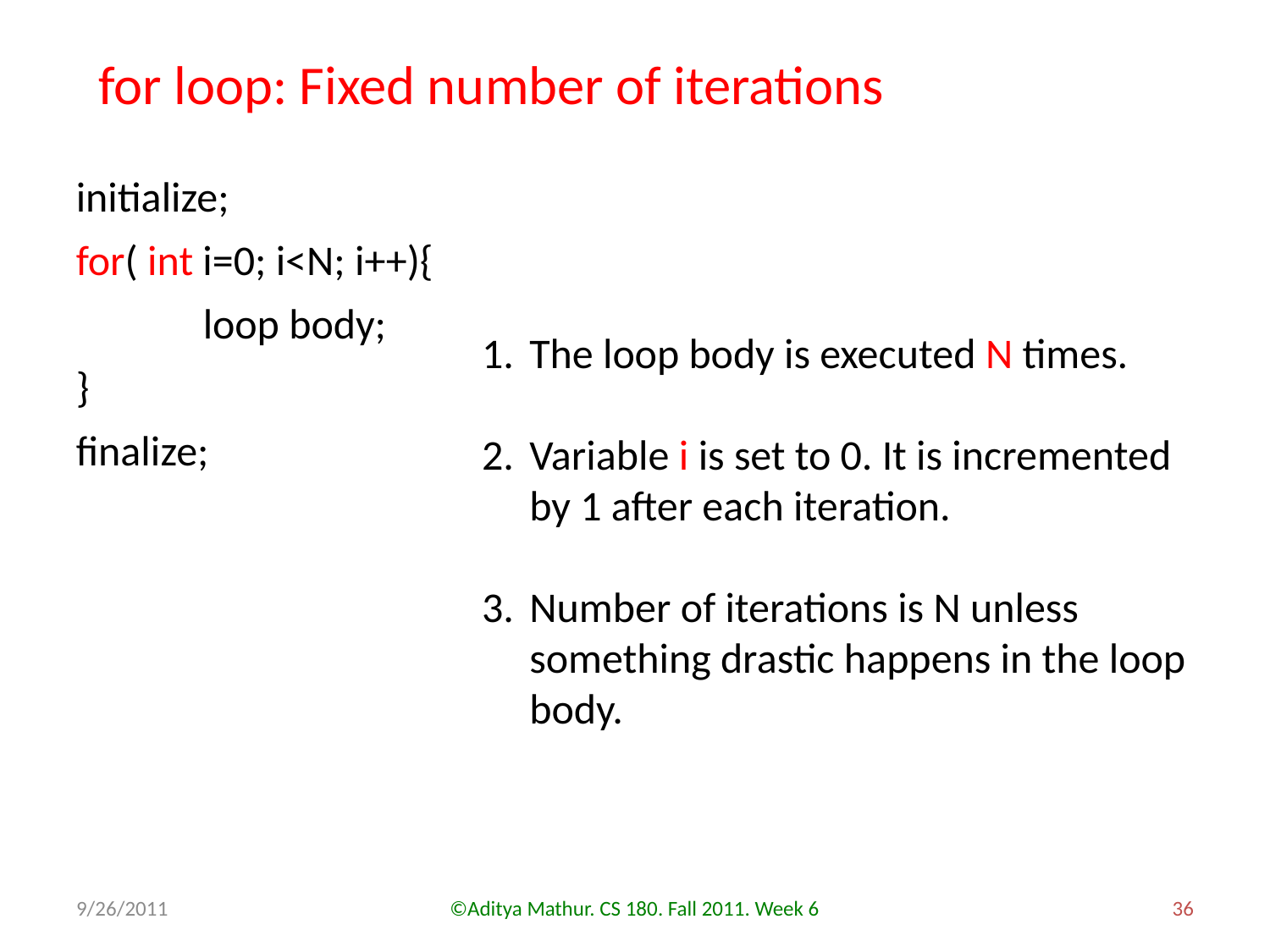

for loop: Fixed number of iterations
initialize;
for( int i=0; i<N; i++){
	loop body;
}
finalize;
The loop body is executed N times.

Variable i is set to 0. It is incremented by 1 after each iteration.

Number of iterations is N unless something drastic happens in the loop body.

9/26/2011
©Aditya Mathur. CS 180. Fall 2011. Week 6
36